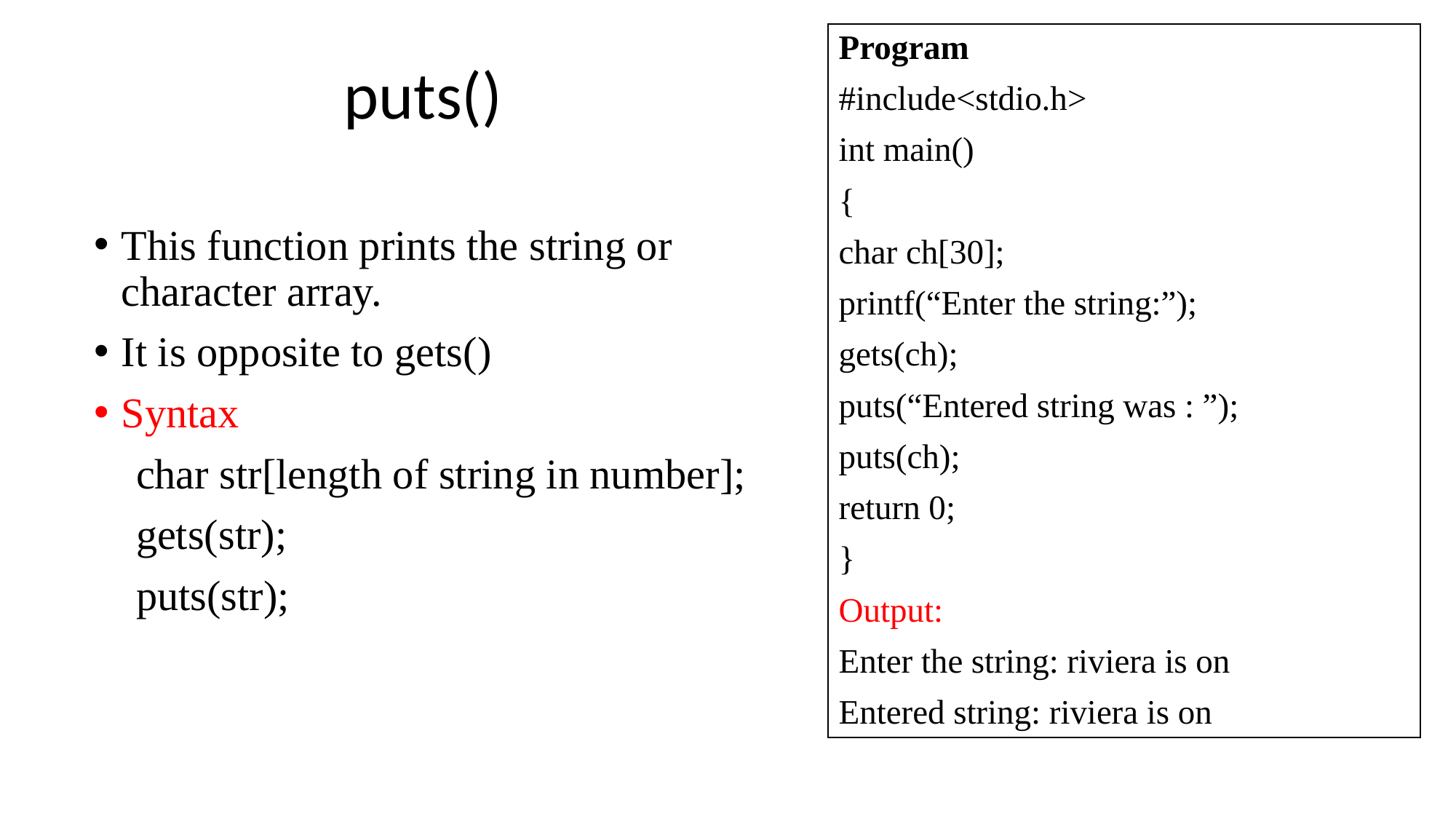

Program
#include<stdio.h>
int main()
{
char ch[30];
printf(“Enter the string:”);
gets(ch);
puts(“Entered string was : ”);
puts(ch);
return 0;
}
Output:
Enter the string: riviera is on
Entered string: riviera is on
# puts()
This function prints the string or character array.
It is opposite to gets()
Syntax
    char str[length of string in number];
    gets(str);
    puts(str);